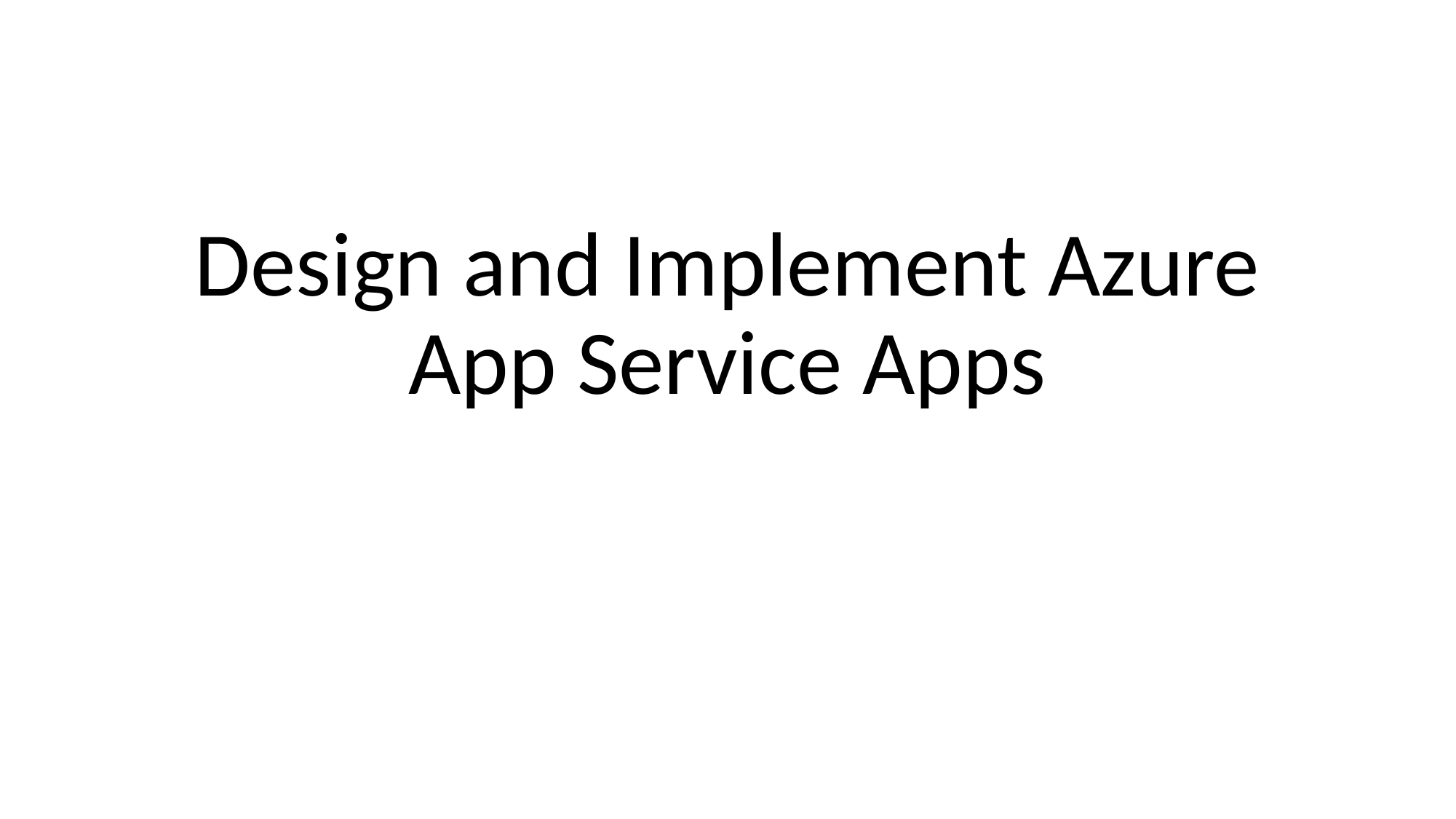

# Design and Implement Azure App Service Apps